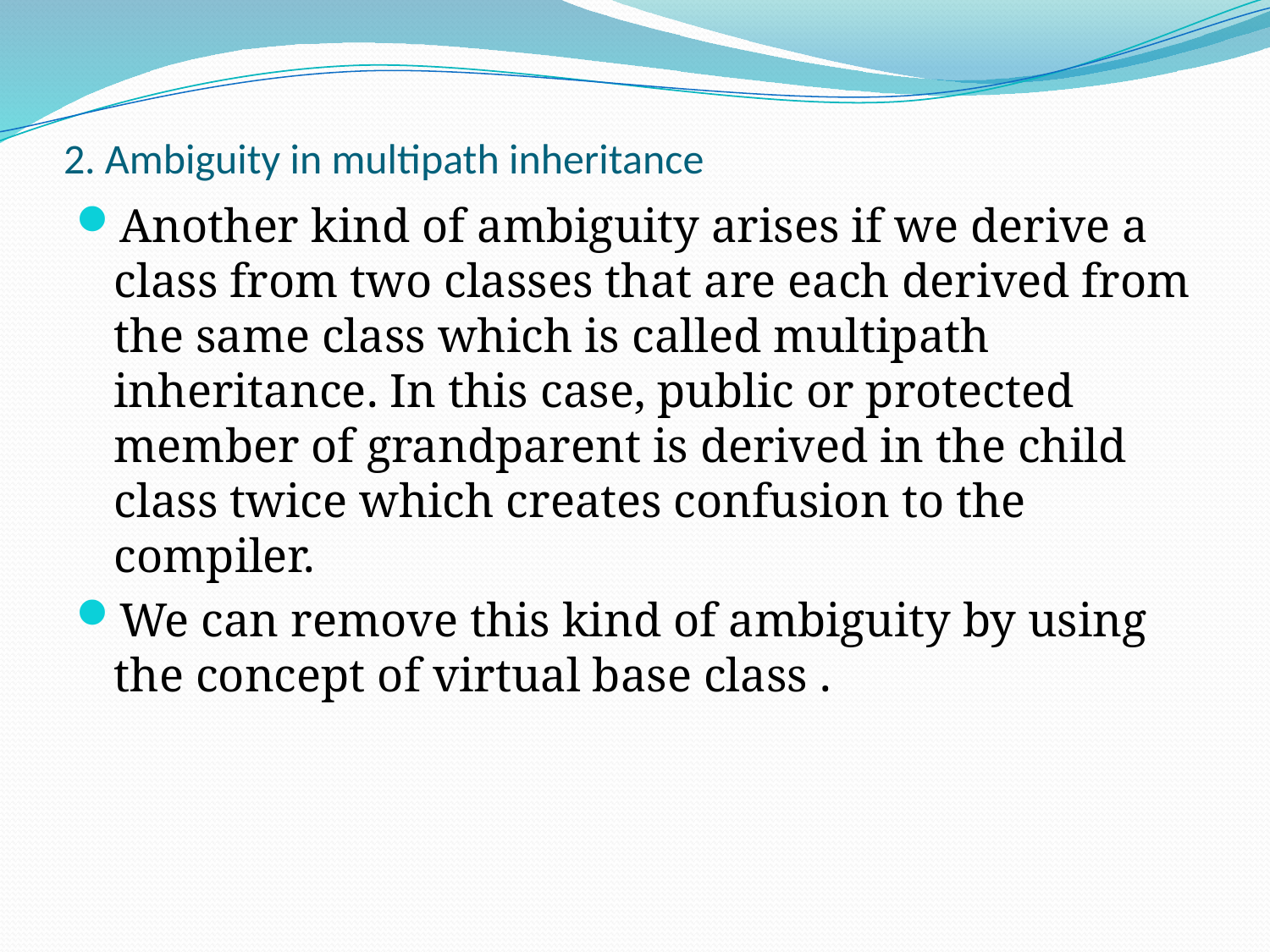

# 2. Ambiguity in multipath inheritance
Another kind of ambiguity arises if we derive a class from two classes that are each derived from the same class which is called multipath inheritance. In this case, public or protected member of grandparent is derived in the child class twice which creates confusion to the compiler.
We can remove this kind of ambiguity by using the concept of virtual base class .